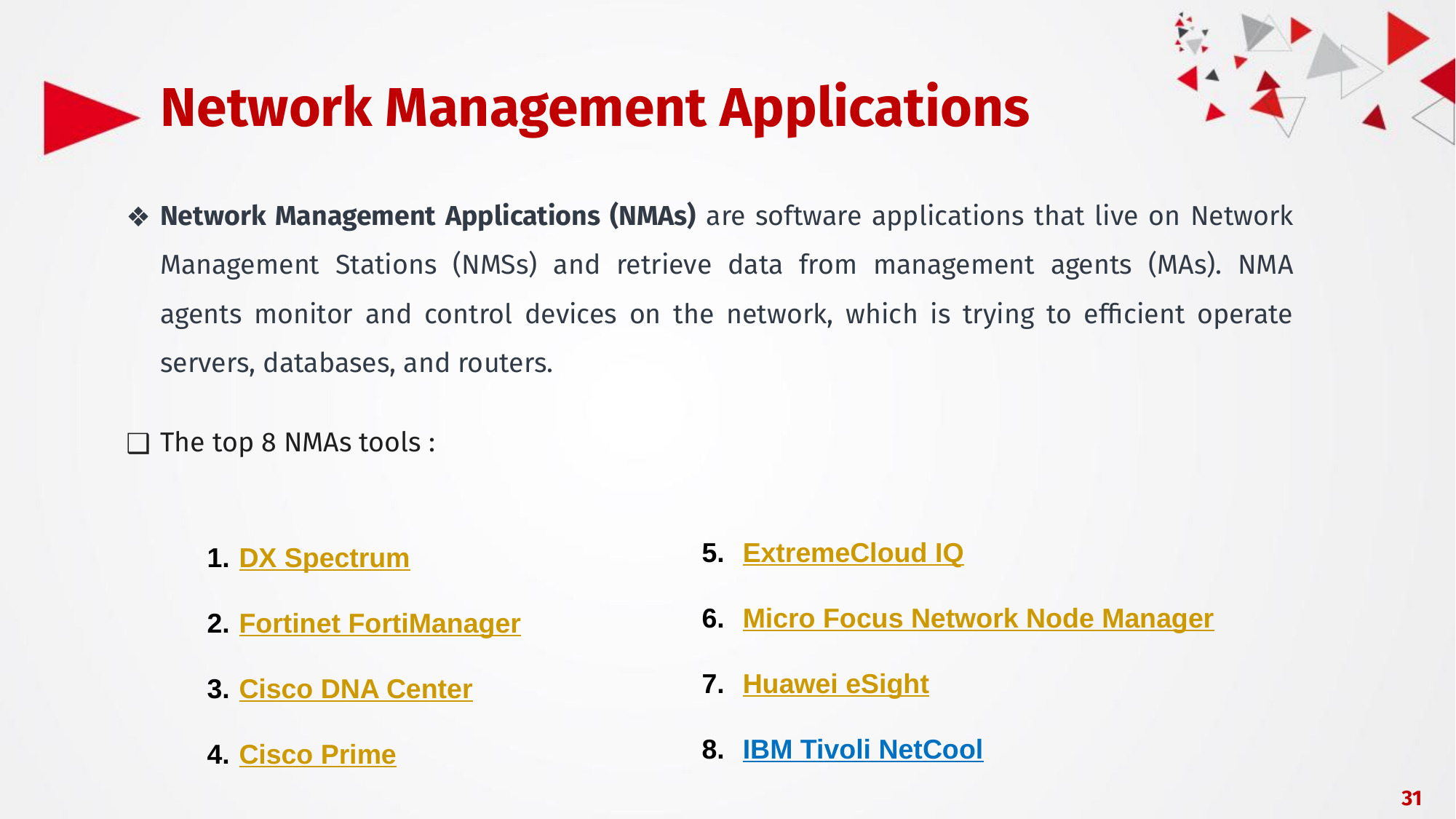

# Network Management Applications
Network Management Applications (NMAs) are software applications that live on Network Management Stations (NMSs) and retrieve data from management agents (MAs). NMA agents monitor and control devices on the network, which is trying to efficient operate servers, databases, and routers.
The top 8 NMAs tools :
ExtremeCloud IQ
Micro Focus Network Node Manager
Huawei eSight
IBM Tivoli NetCool
DX Spectrum
Fortinet FortiManager
Cisco DNA Center
Cisco Prime
31